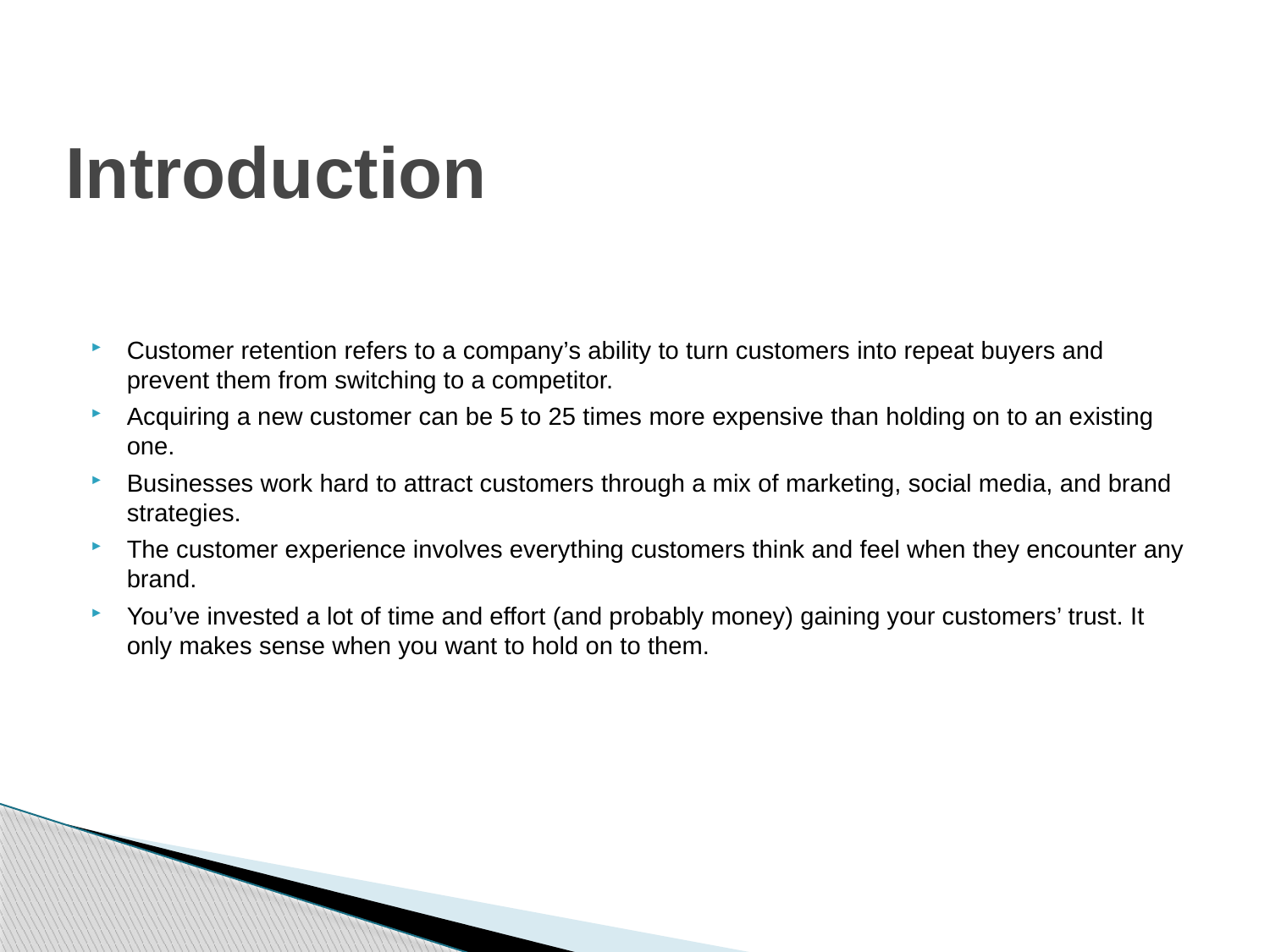

# Introduction
Customer retention refers to a company’s ability to turn customers into repeat buyers and prevent them from switching to a competitor.
Acquiring a new customer can be 5 to 25 times more expensive than holding on to an existing one.
Businesses work hard to attract customers through a mix of marketing, social media, and brand strategies.
The customer experience involves everything customers think and feel when they encounter any brand.
You’ve invested a lot of time and effort (and probably money) gaining your customers’ trust. It only makes sense when you want to hold on to them.